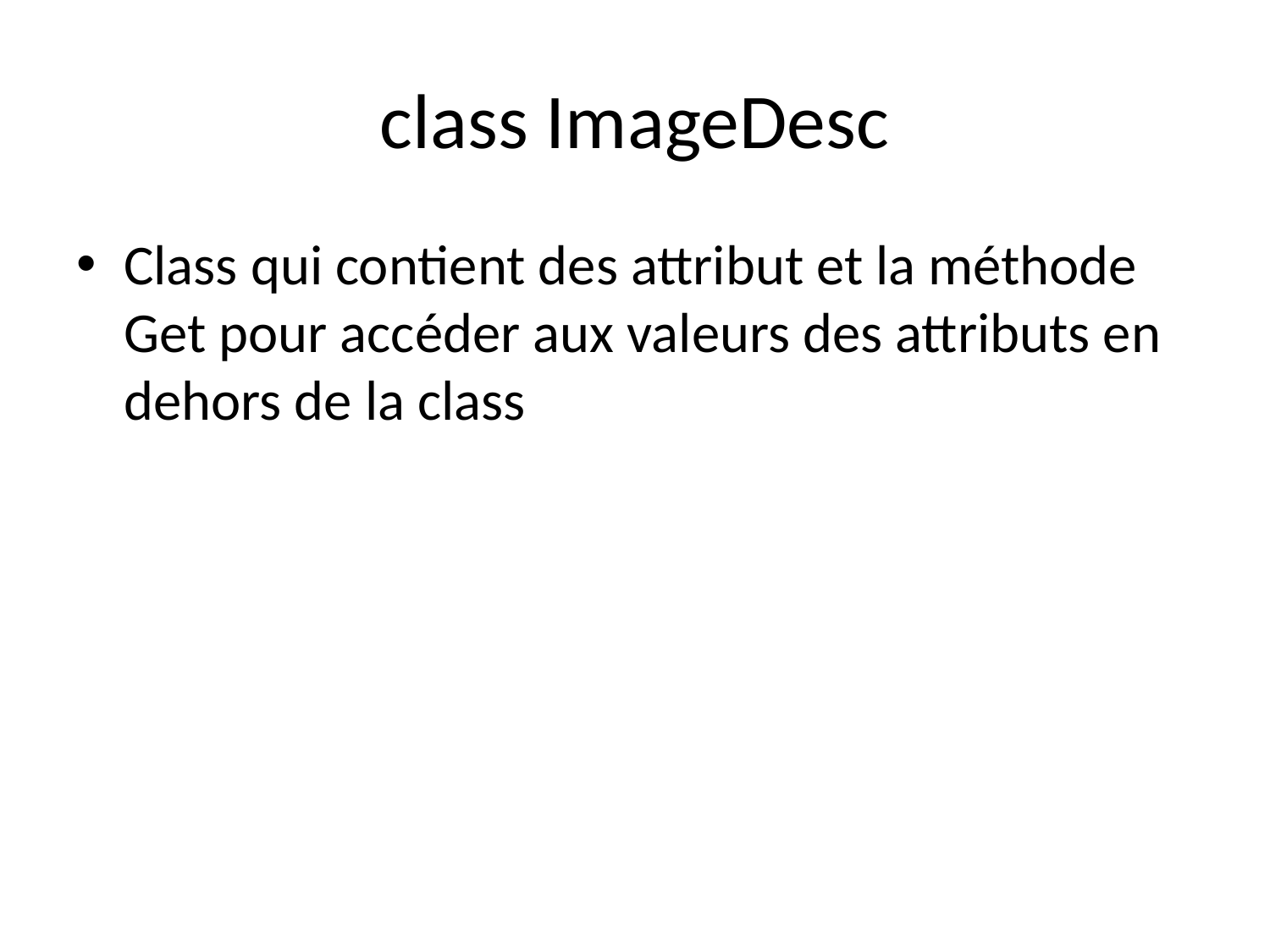

# class ImageDesc
Class qui contient des attribut et la méthode Get pour accéder aux valeurs des attributs en dehors de la class